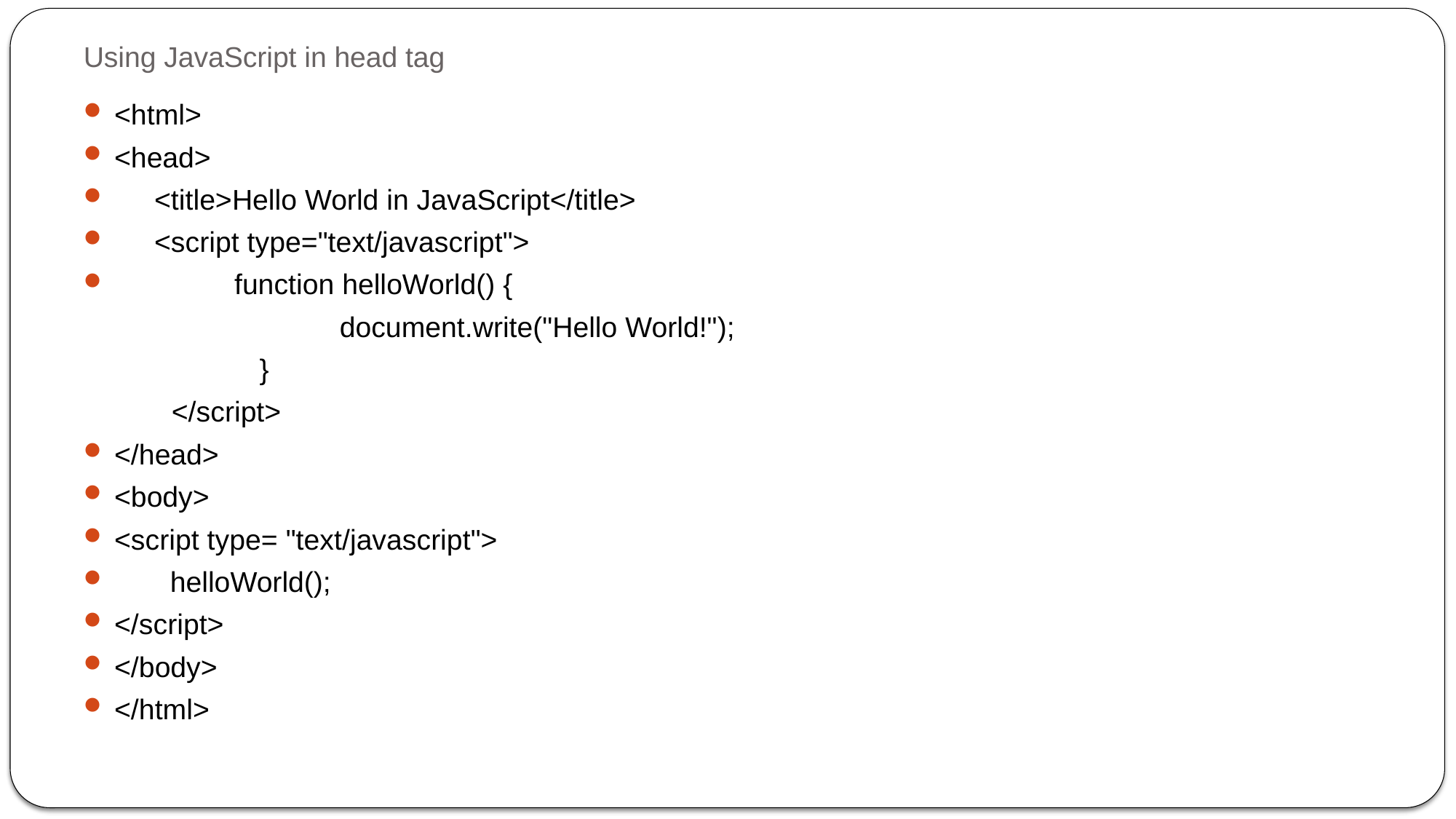

# Using JavaScript in head tag
<html>
<head>
     <title>Hello World in JavaScript</title>
     <script type="text/javascript">
               function helloWorld() {
                                document.write("Hello World!");
                      }
           </script>
</head>
<body>
<script type= "text/javascript">
       helloWorld();
</script>
</body>
</html>